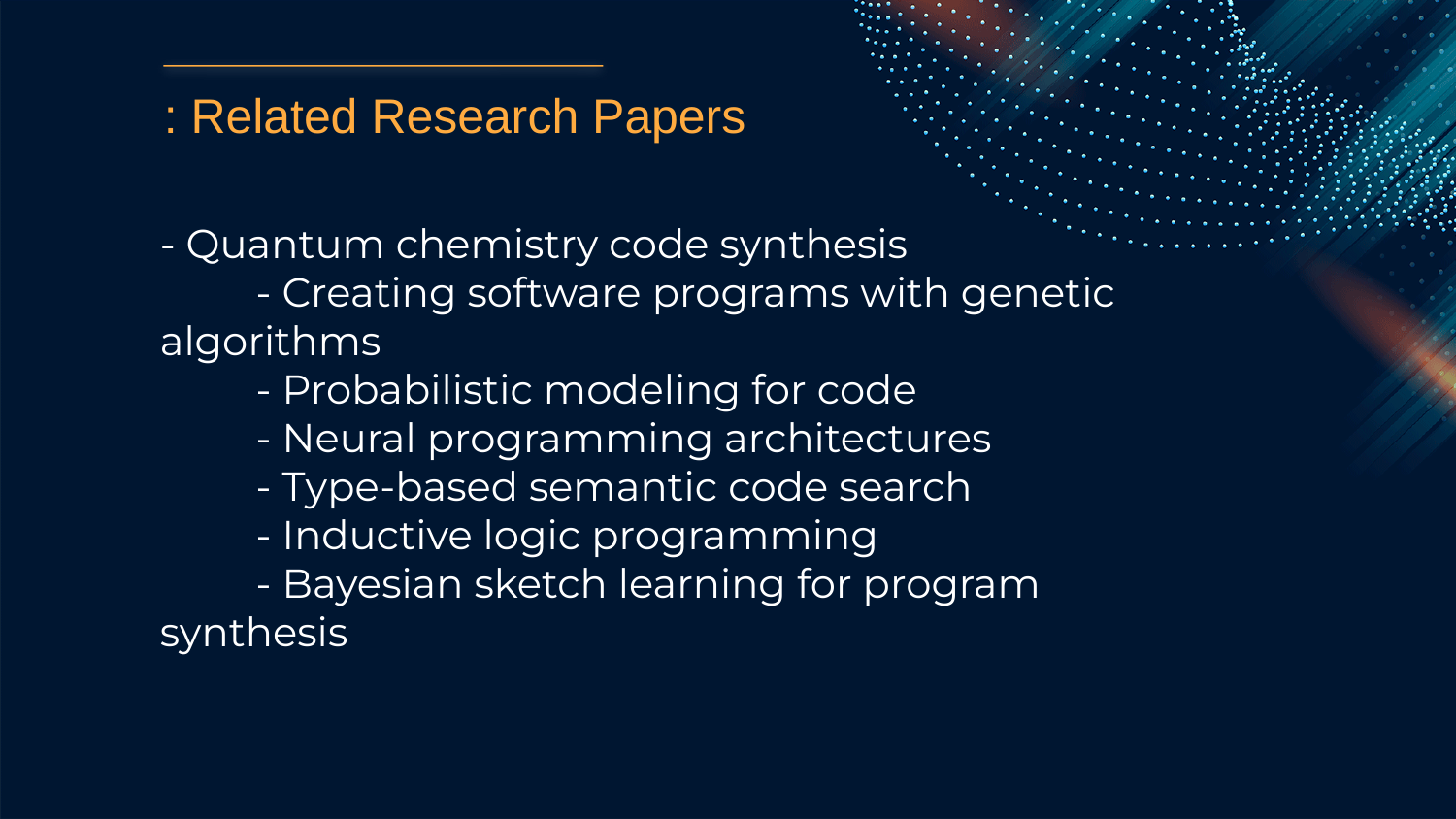

: Related Research Papers
- Quantum chemistry code synthesis
         - Creating software programs with genetic algorithms
         - Probabilistic modeling for code
         - Neural programming architectures
         - Type-based semantic code search
         - Inductive logic programming
         - Bayesian sketch learning for program synthesis